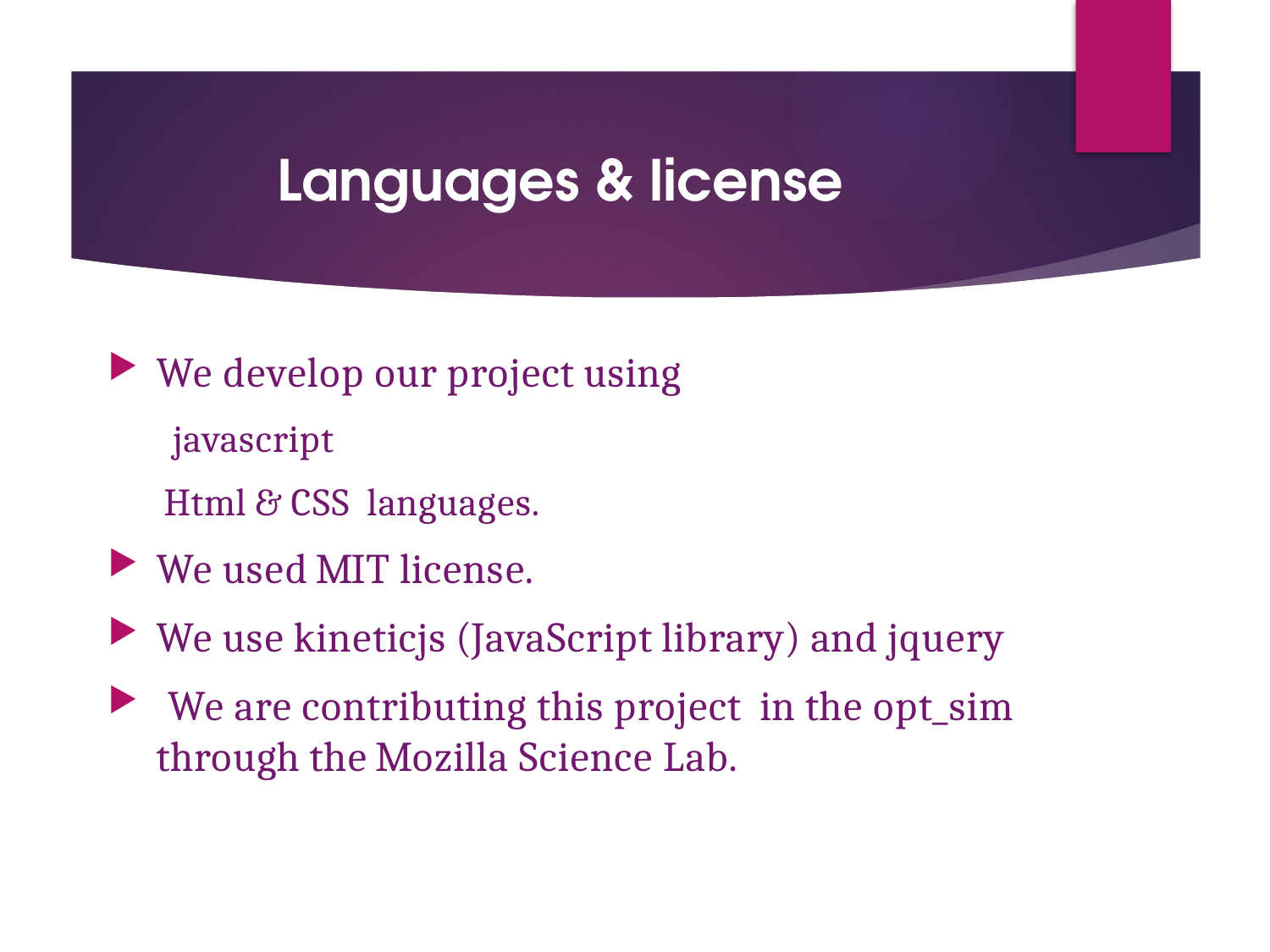

# Languages & license
We develop our project using
 javascript
Html & CSS  languages.
We used MIT license.
We use kineticjs (JavaScript library) and jquery
 We are contributing this project  in the opt_sim through the Mozilla Science Lab.